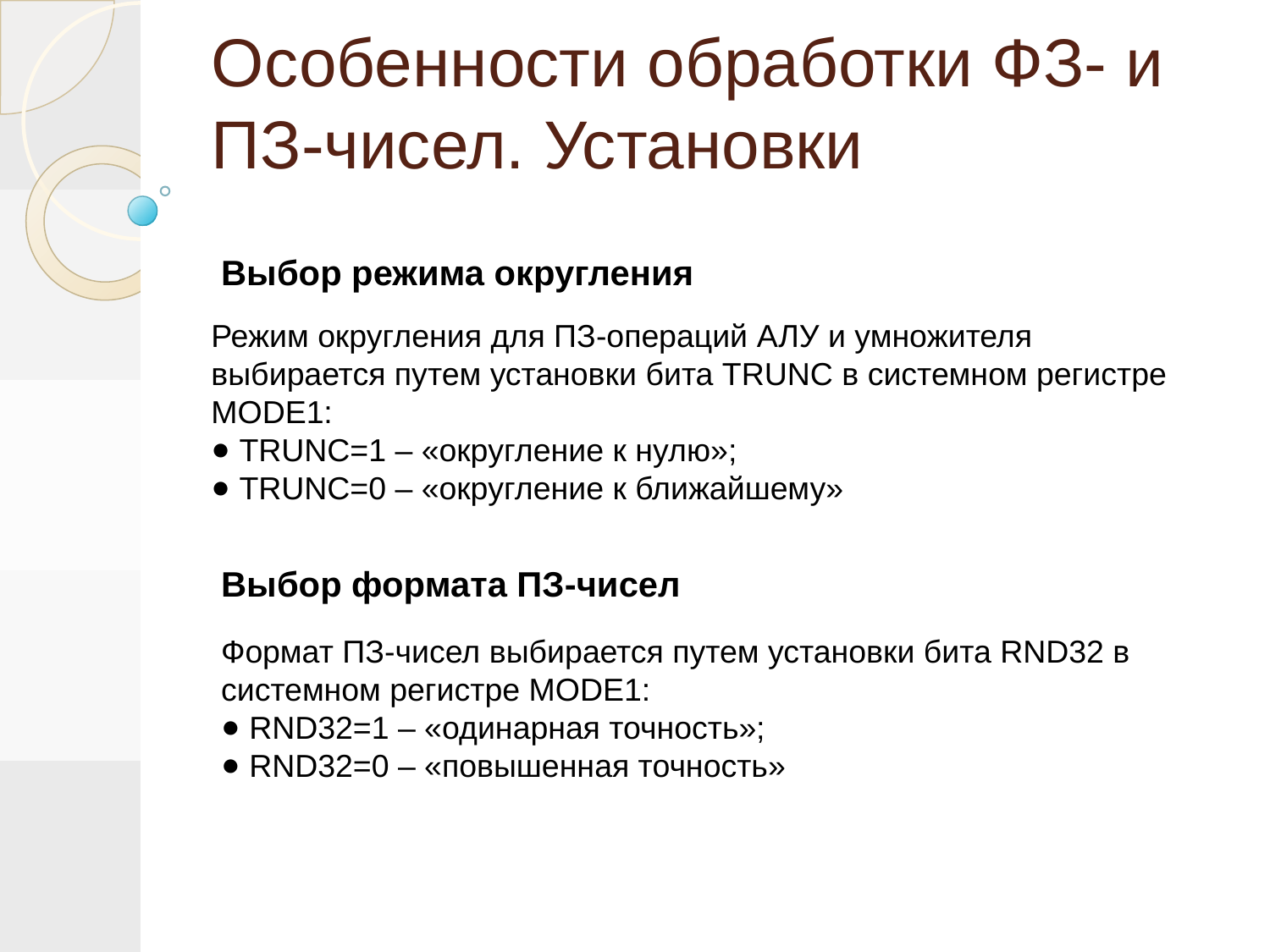

# Особенности обработки ФЗ- и ПЗ-чисел. Установки
Выбор режима округления
Режим округления для ПЗ-операций АЛУ и умножителя выбирается путем установки бита TRUNC в системном регистре MODE1:
 TRUNC=1 – «округление к нулю»;
 TRUNC=0 – «округление к ближайшему»
Выбор формата ПЗ-чисел
Формат ПЗ-чисел выбирается путем установки бита RND32 в системном регистре MODE1:
 RND32=1 – «одинарная точность»;
 RND32=0 – «повышенная точность»